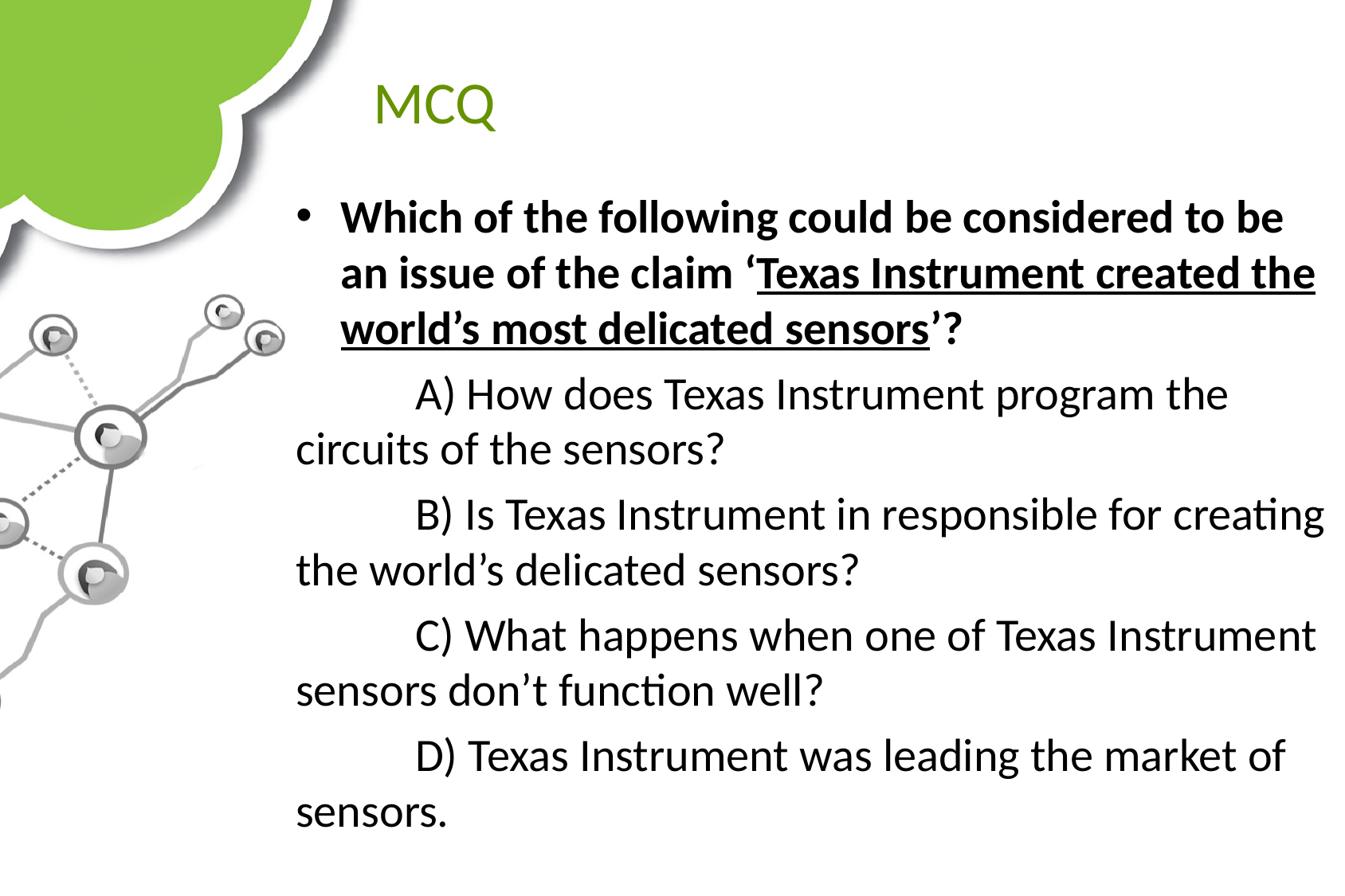

# MCQ
Which of the following could be considered to be an issue of the claim ‘Texas Instrument created the world’s most delicated sensors’?
	A) How does Texas Instrument program the circuits of the sensors?
	B) Is Texas Instrument in responsible for creating the world’s delicated sensors?
	C) What happens when one of Texas Instrument sensors don’t function well?
	D) Texas Instrument was leading the market of sensors.